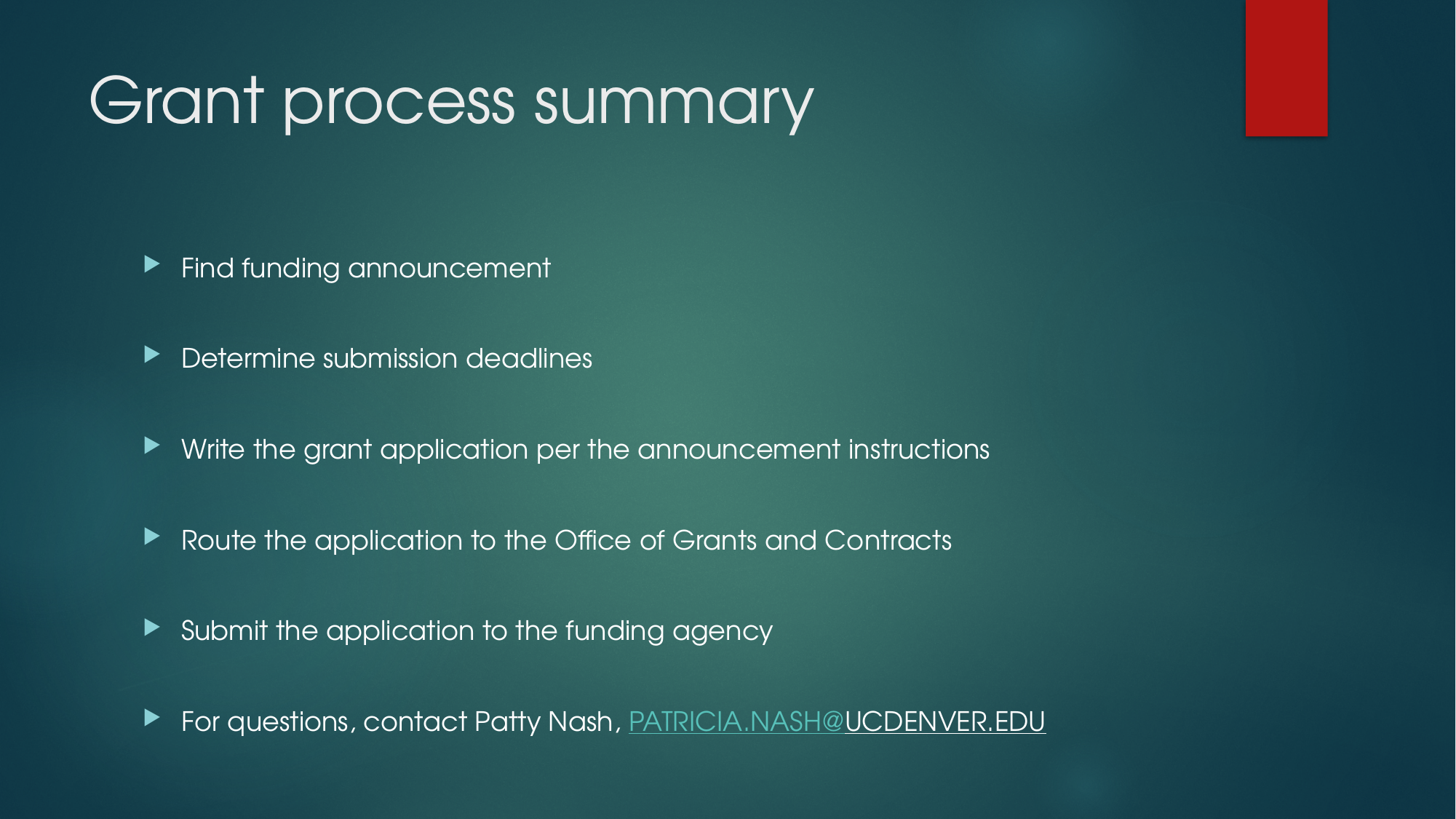

# Grant process summary
Find funding announcement

Determine submission deadlines

Write the grant application per the announcement instructions

Route the application to the Office of Grants and Contracts

Submit the application to the funding agency

For questions, contact Patty Nash, PATRICIA.NASH@UCDENVER.EDU